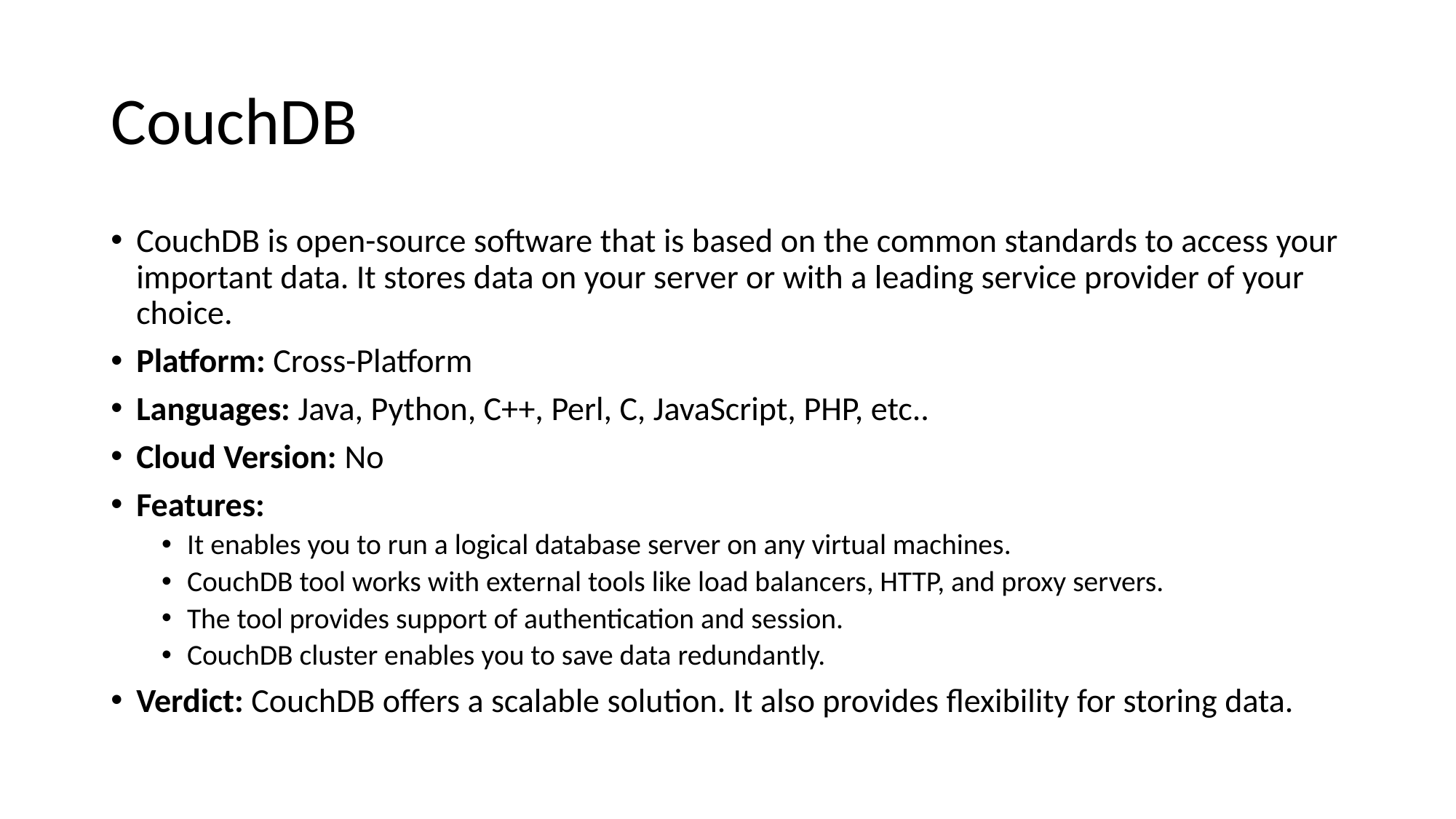

# CouchDB
CouchDB is open-source software that is based on the common standards to access your important data. It stores data on your server or with a leading service provider of your choice.
Platform: Cross-Platform
Languages: Java, Python, C++, Perl, C, JavaScript, PHP, etc..
Cloud Version: No
Features:
It enables you to run a logical database server on any virtual machines.
CouchDB tool works with external tools like load balancers, HTTP, and proxy servers.
The tool provides support of authentication and session.
CouchDB cluster enables you to save data redundantly.
Verdict: CouchDB offers a scalable solution. It also provides flexibility for storing data.